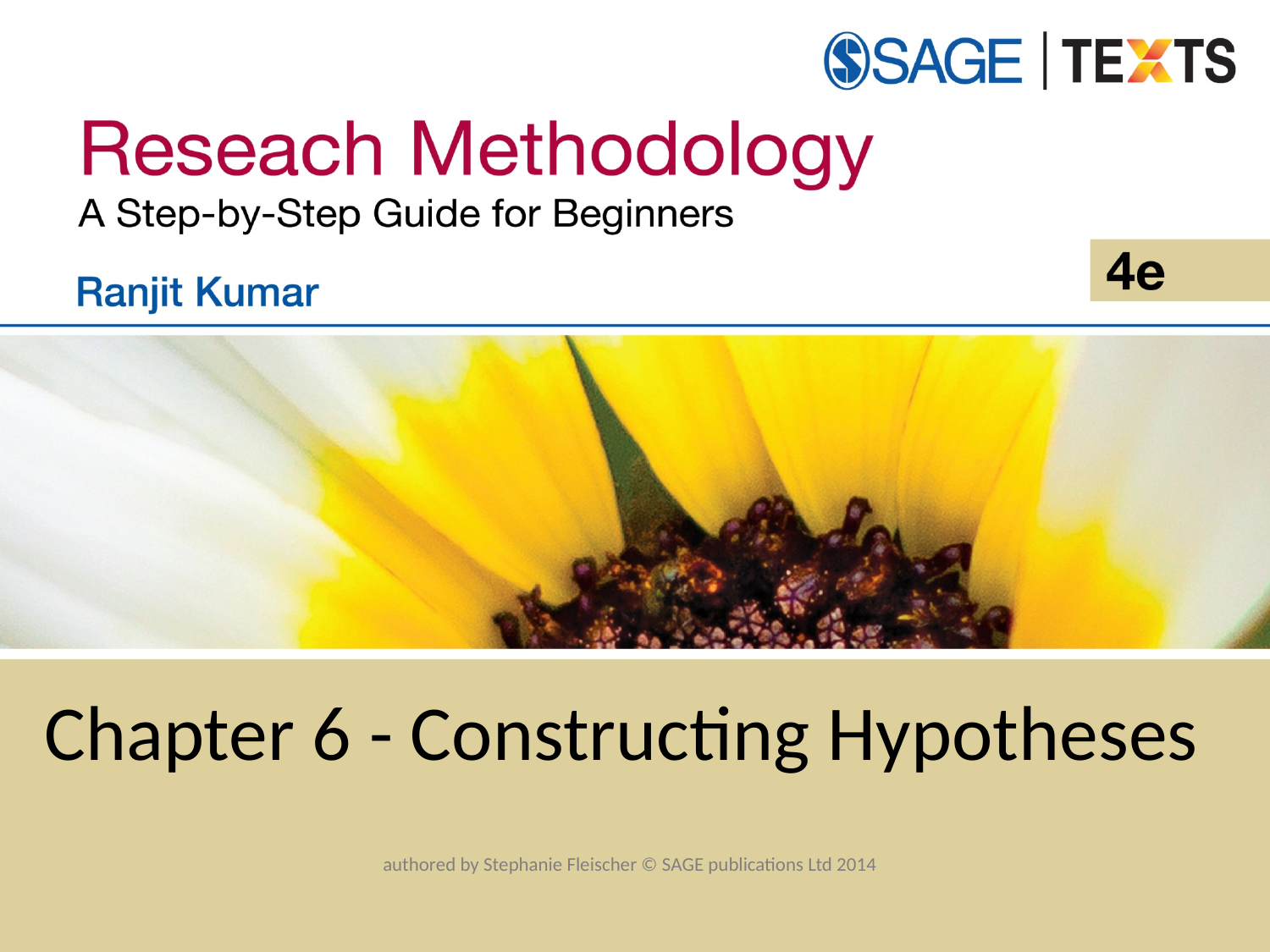

# Chapter 6 - Constructing Hypotheses
authored by Stephanie Fleischer © SAGE publications Ltd 2014